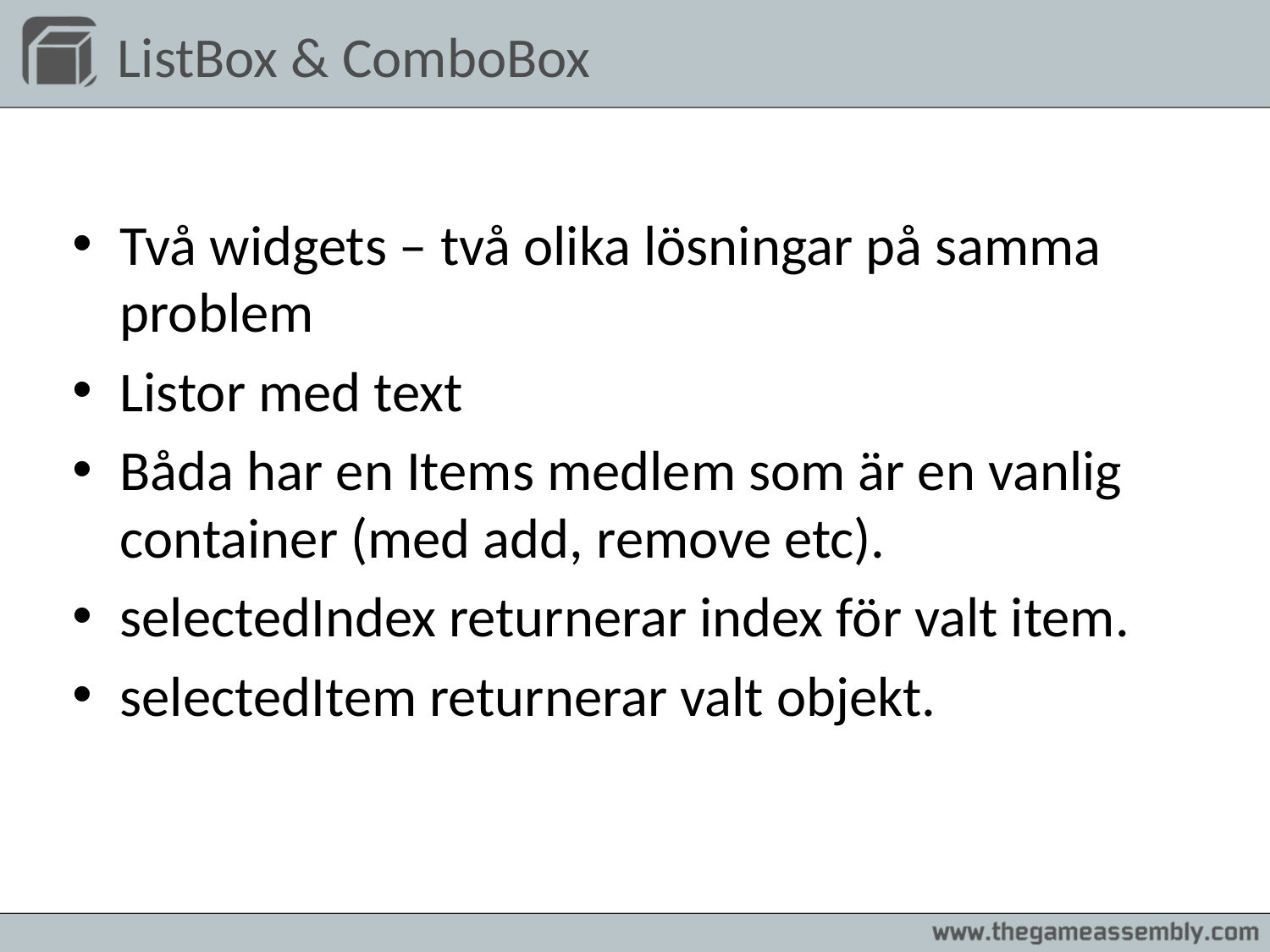

# ListBox & ComboBox
Två widgets – två olika lösningar på samma problem
Listor med text
Båda har en Items medlem som är en vanlig container (med add, remove etc).
selectedIndex returnerar index för valt item.
selectedItem returnerar valt objekt.